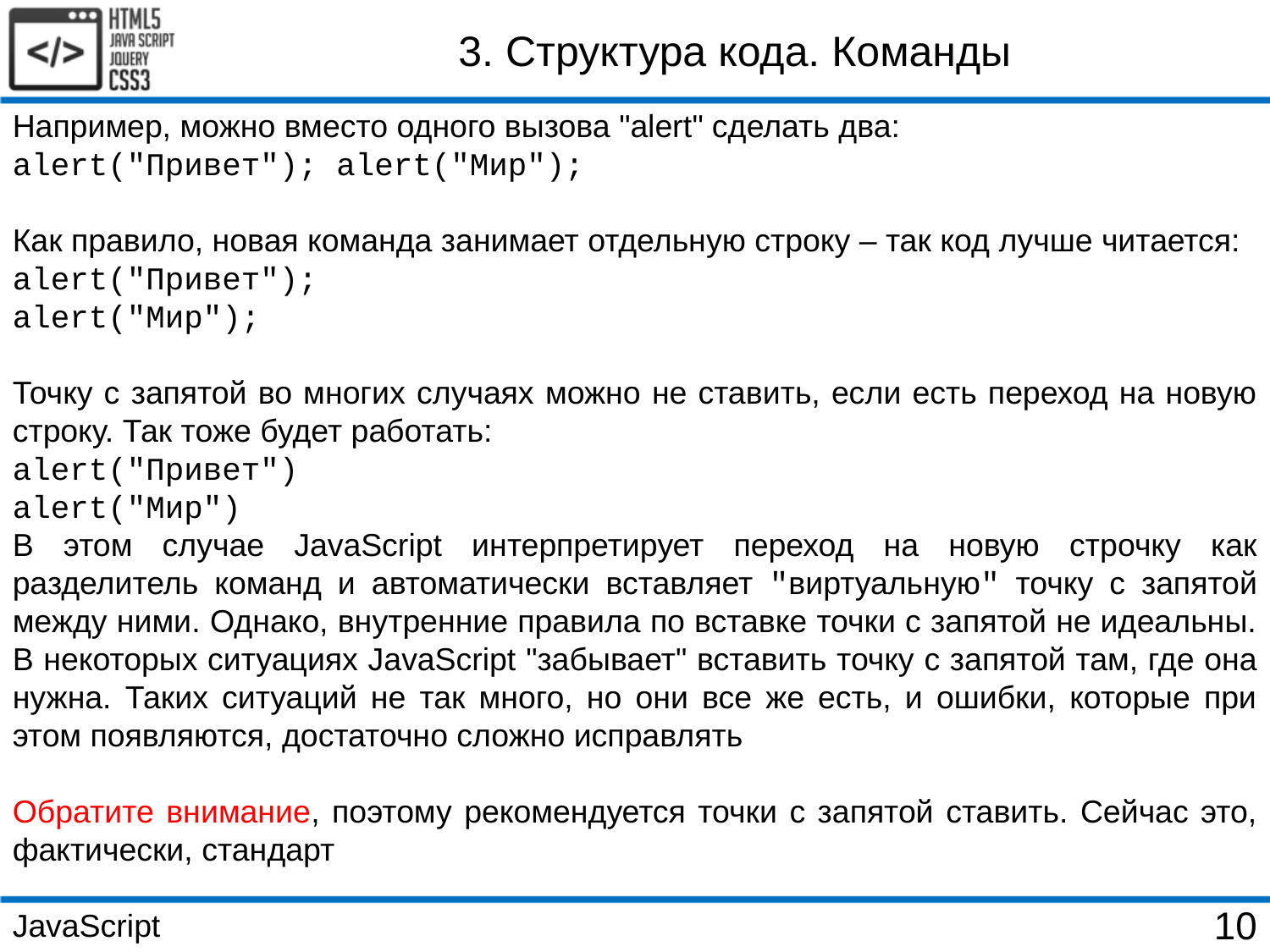

3. Структура кода. Команды
Например, можно вместо одного вызова "alert" сделать два:
alert("Привет"); alert("Мир");

Как правило, новая команда занимает отдельную строку – так код лучше читается:
alert("Привет");
alert("Мир");

Точку с запятой во многих случаях можно не ставить, если есть переход на новую строку. Так тоже будет работать:
alert("Привет")
alert("Мир")
В этом случае JavaScript интерпретирует переход на новую строчку как разделитель команд и автоматически вставляет "виртуальную" точку с запятой между ними. Однако, внутренние правила по вставке точки с запятой не идеальны. В некоторых ситуациях JavaScript "забывает" вставить точку с запятой там, где она нужна. Таких ситуаций не так много, но они все же есть, и ошибки, которые при этом появляются, достаточно сложно исправлять

Обратите внимание, поэтому рекомендуется точки с запятой ставить. Сейчас это, фактически, стандарт
JavaScript
10